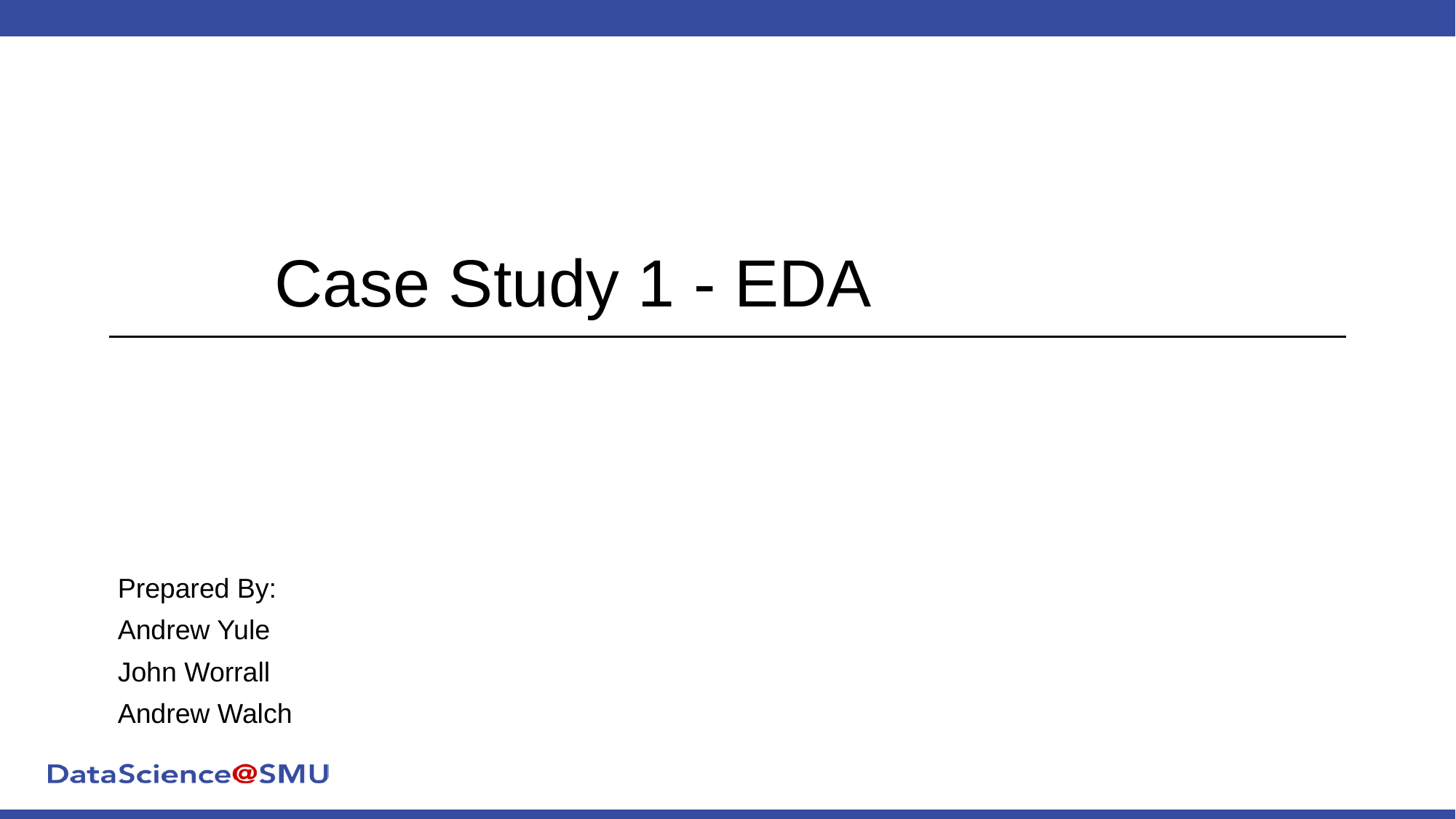

# Case Study 1 - EDA
Prepared By:
Andrew Yule
John Worrall
Andrew Walch